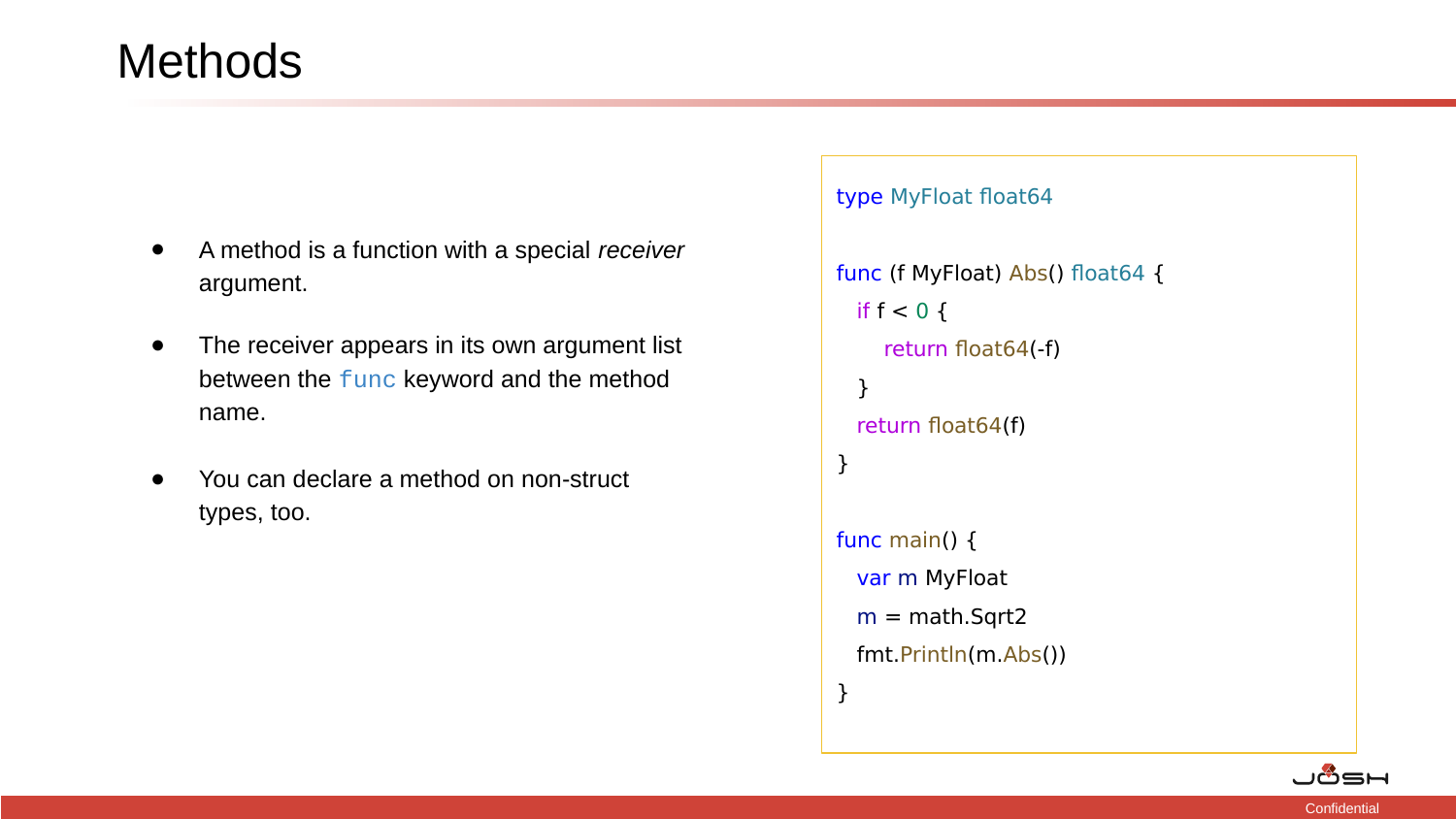

# Methods
type MyFloat float64

func (f MyFloat) Abs() float64 {
   if f < 0 {
       return float64(-f)
   }
   return float64(f)
}

func main() {
   var m MyFloat
   m = math.Sqrt2
   fmt.Println(m.Abs())
}

A method is a function with a special receiver argument.
The receiver appears in its own argument list between the func keyword and the method name.
You can declare a method on non-struct types, too.